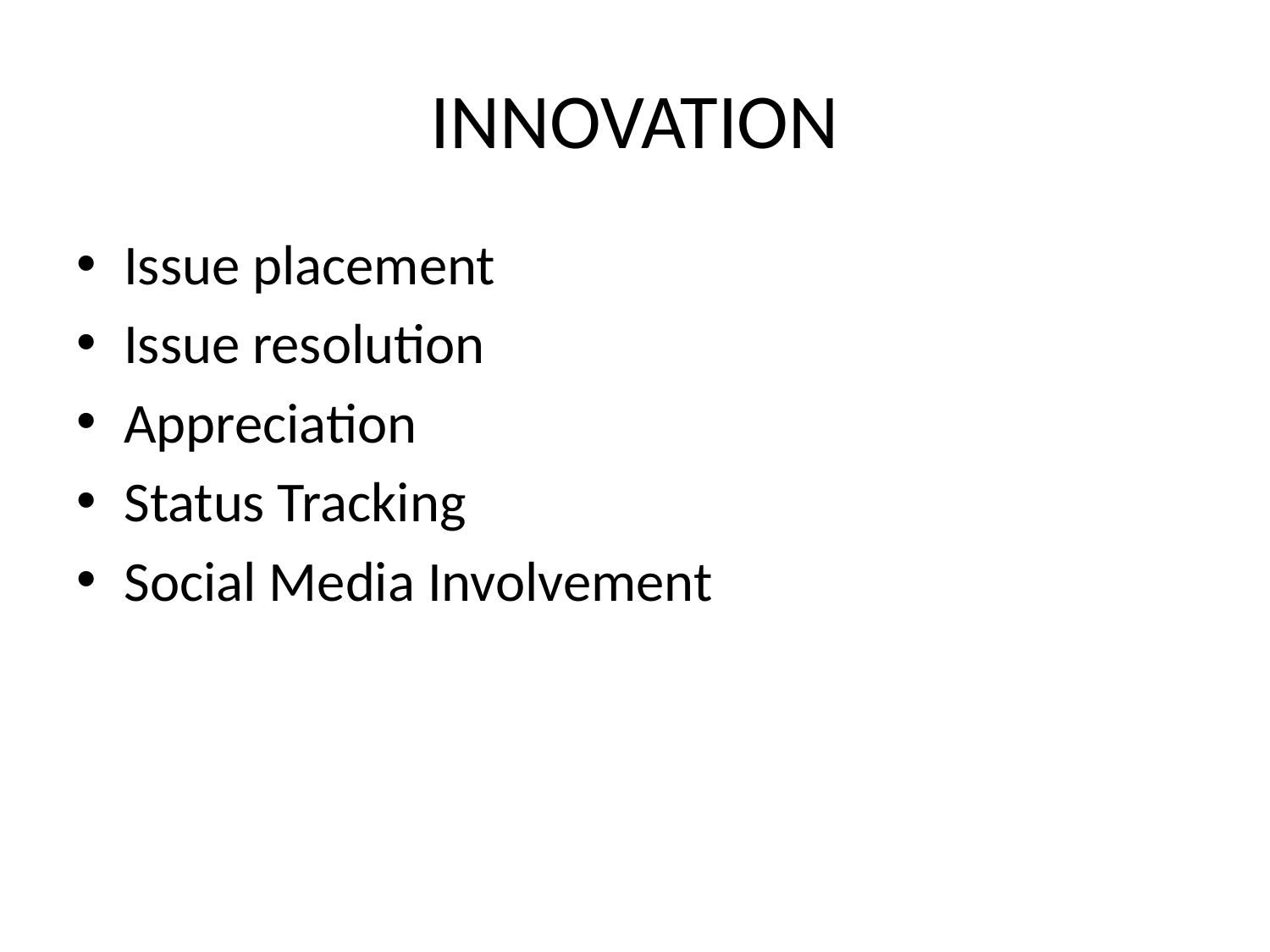

# INNOVATION
Issue placement
Issue resolution
Appreciation
Status Tracking
Social Media Involvement